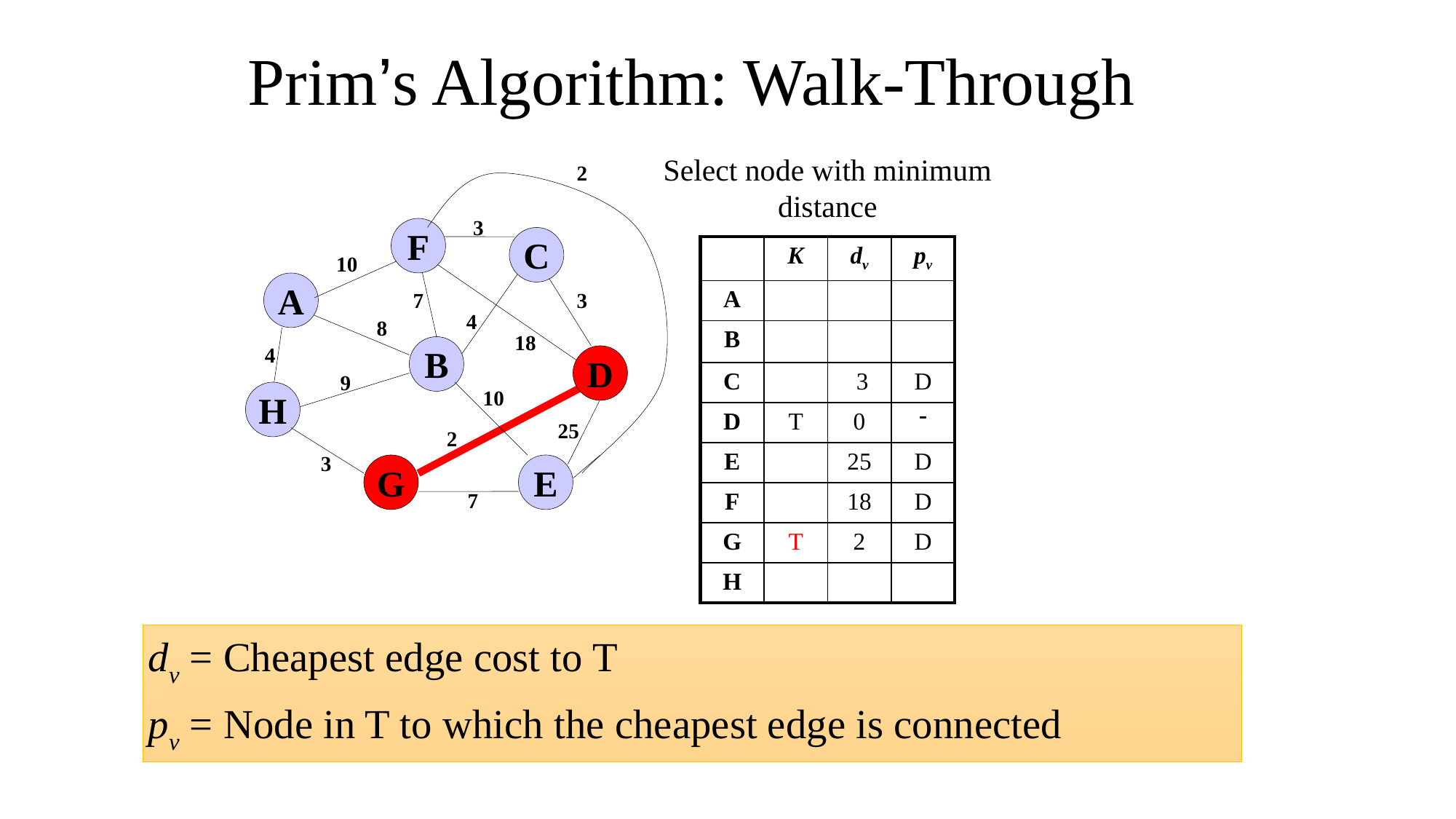

Prim’s Algorithm: Walk-Through
Select node with minimum distance
2

3

F

C

|  | K | dv | pv |
| --- | --- | --- | --- |
| A |  |  |  |
| B |  |  |  |
| C |  | 3 | D |
| D | T | 0 | − |
| E |  | 25 | D |
| F |  | 18 | D |
| G | T | 2 | D |
| H |  |  |  |
10

A
7
3
4

8
18

4

B

D
9

10

H
25
2

3

G

E

7

dv = Cheapest edge cost to T
pv = Node in T to which the cheapest edge is connected